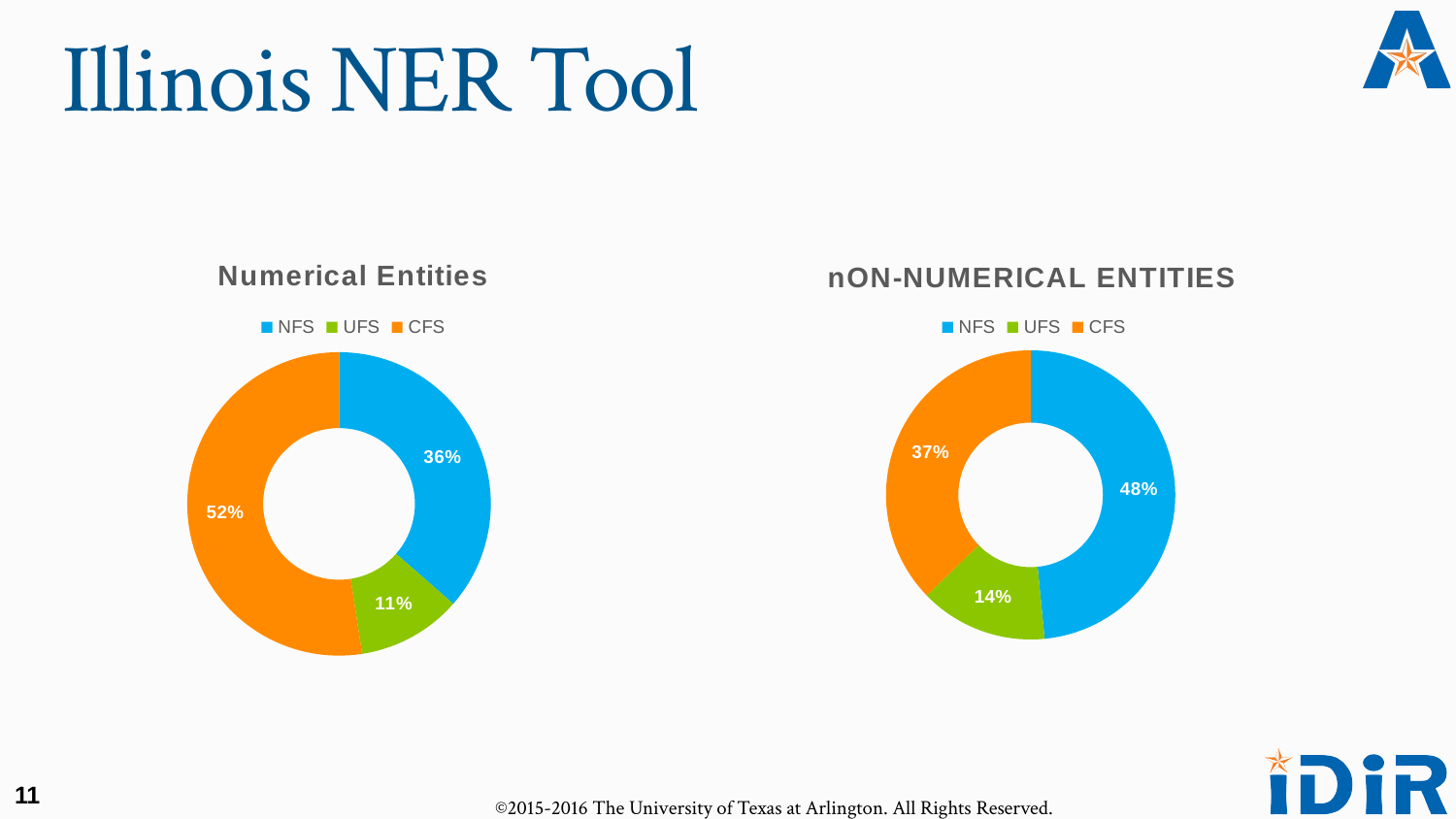

# Illinois NER Tool

### Chart: Numerical Entities

| Category |  |
|---|---|
| NFS | 2932.0 |
| UFS | 895.0 |
| CFS | 4220.0 |

### Chart: nON-NUMERICAL ENTITIES

| Category |  |
|---|---|
| NFS | 5784.0 |
| UFS | 1707.0 |
| CFS | 4446.0 |
11